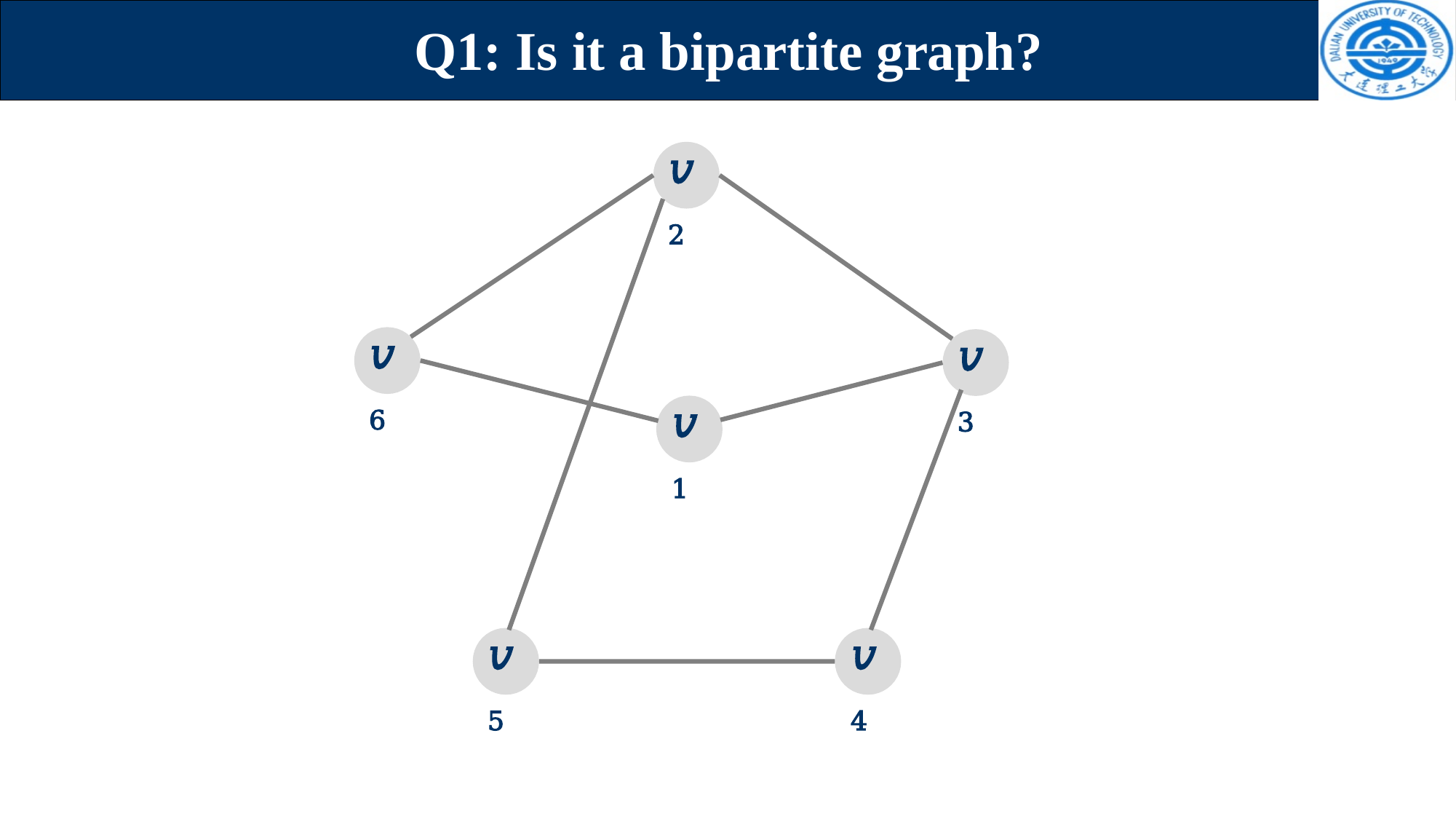

# Q1: Is it a bipartite graph?
𝑣2

𝑣6
𝑣3

𝑣1

𝑣5
𝑣4